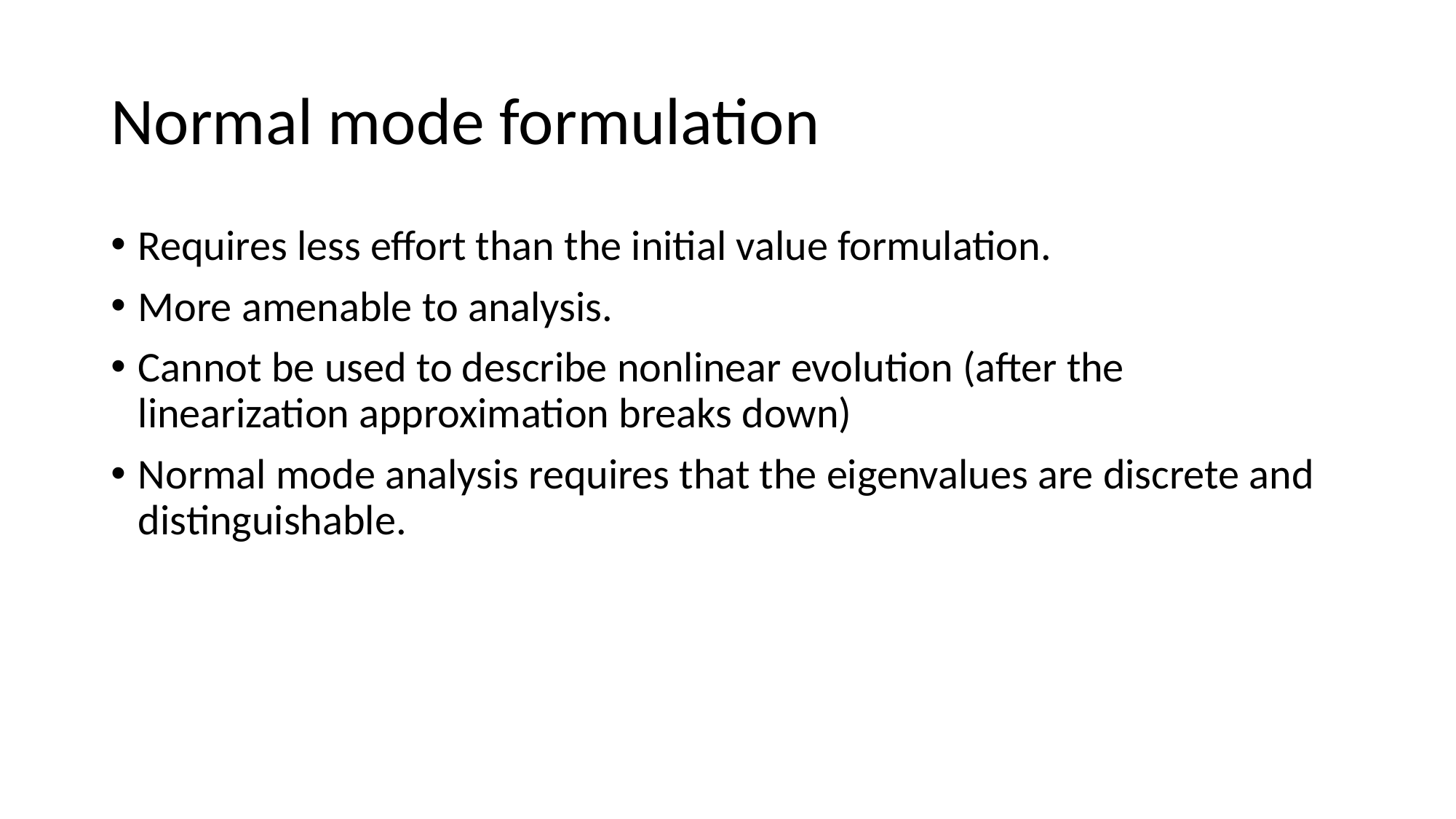

# Normal mode formulation
Requires less effort than the initial value formulation.
More amenable to analysis.
Cannot be used to describe nonlinear evolution (after the linearization approximation breaks down)
Normal mode analysis requires that the eigenvalues are discrete and distinguishable.